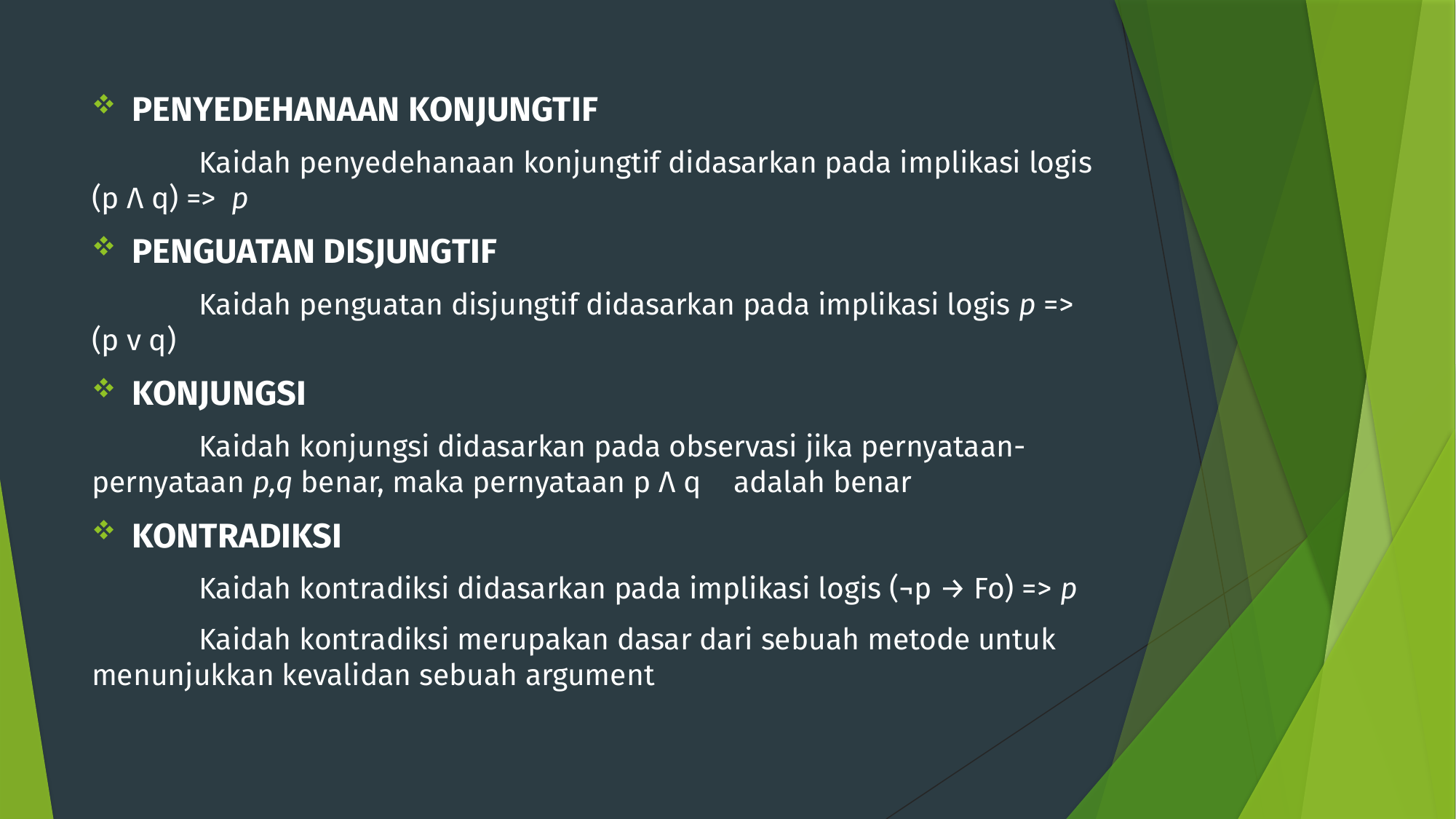

#
PENYEDEHANAAN KONJUNGTIF
	Kaidah penyedehanaan konjungtif didasarkan pada implikasi logis (p Λ q) =>  p
PENGUATAN DISJUNGTIF
	Kaidah penguatan disjungtif didasarkan pada implikasi logis p => (p v q)
KONJUNGSI
	Kaidah konjungsi didasarkan pada observasi jika pernyataan-pernyataan p,q benar, maka pernyataan p Λ q 	adalah benar
KONTRADIKSI
	Kaidah kontradiksi didasarkan pada implikasi logis (¬p → Fo) => p
	Kaidah kontradiksi merupakan dasar dari sebuah metode untuk menunjukkan kevalidan sebuah argument